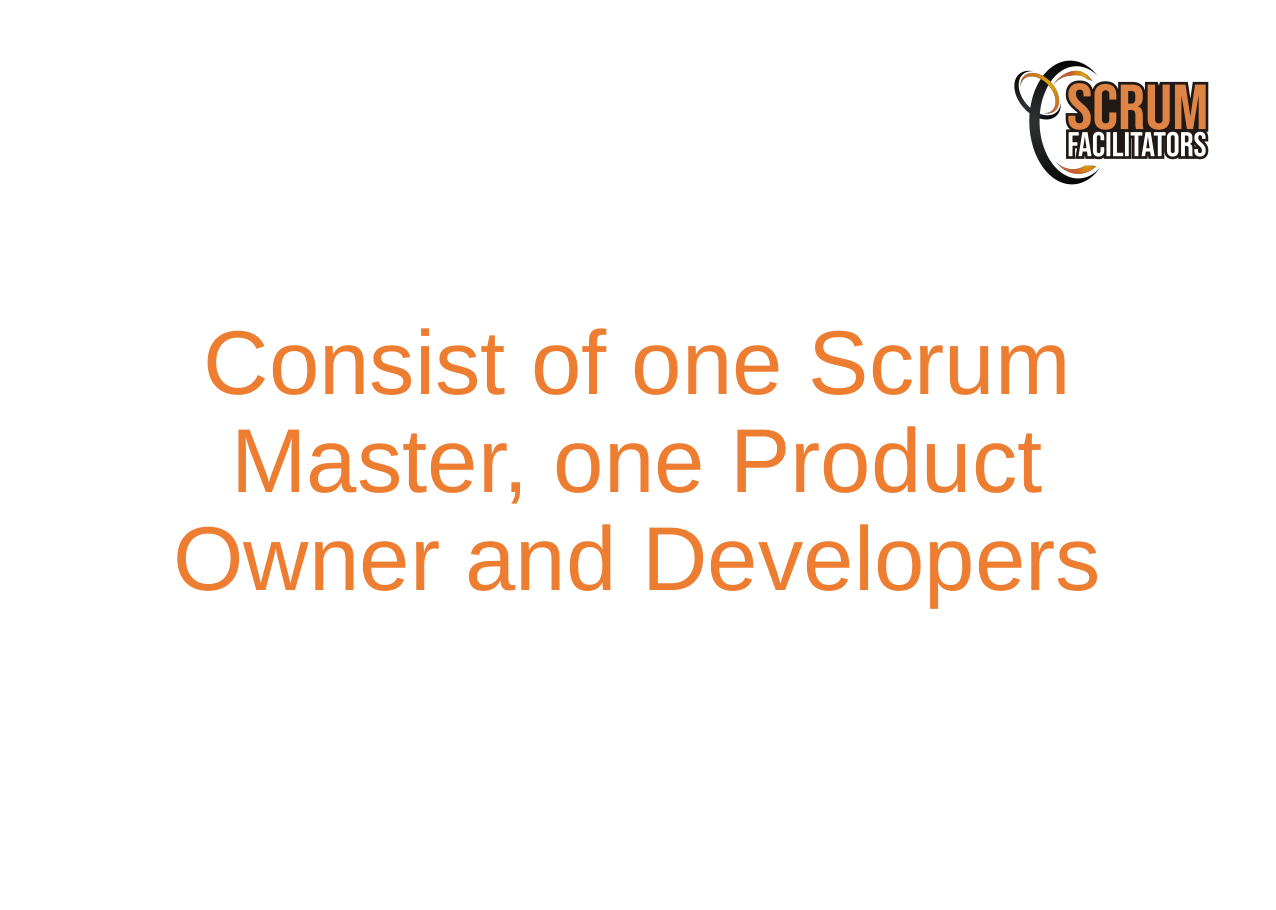

Consist of one Scrum Master, one Product Owner and Developers